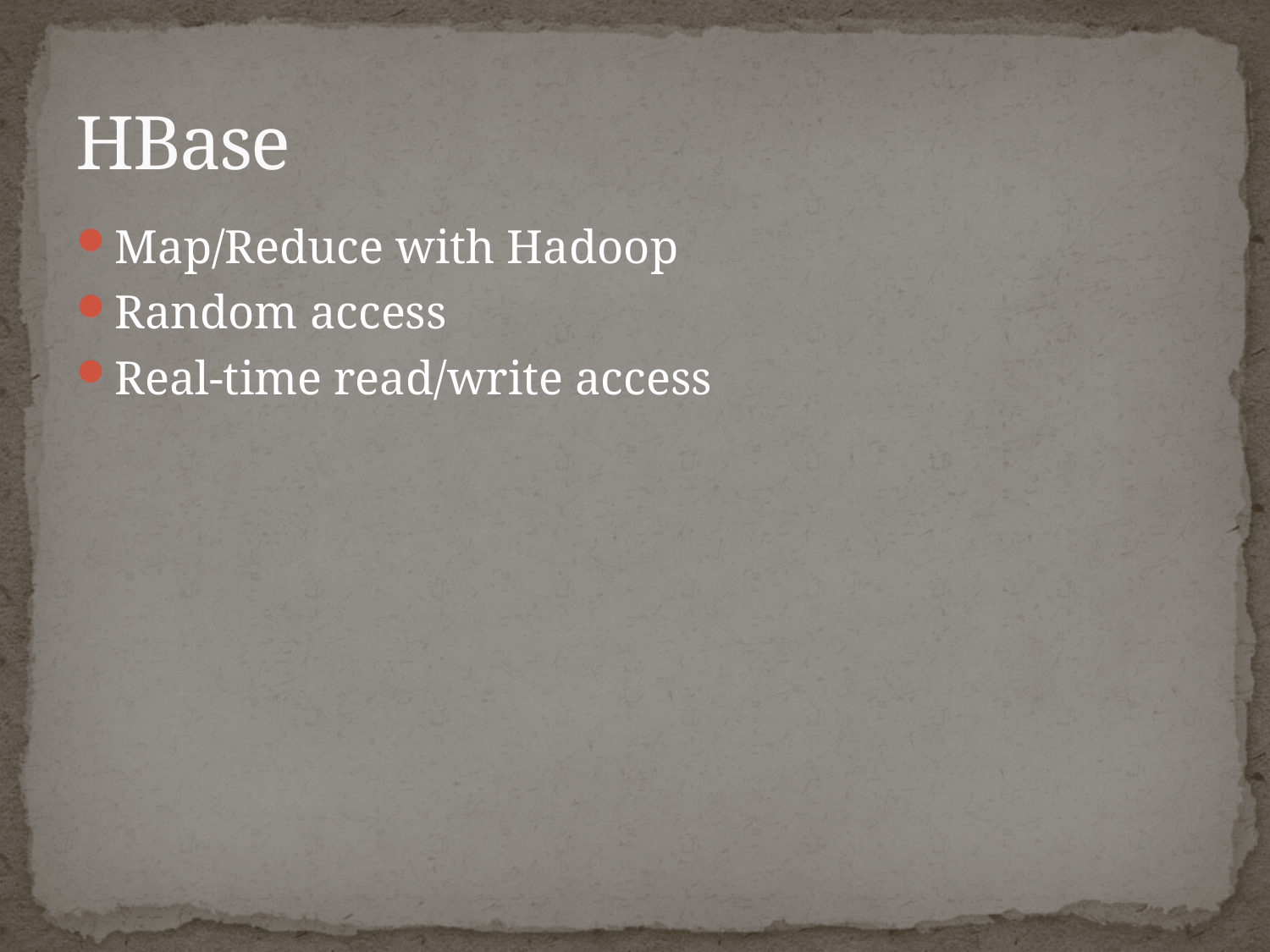

# HBase
Map/Reduce with Hadoop
Random access
Real-time read/write access